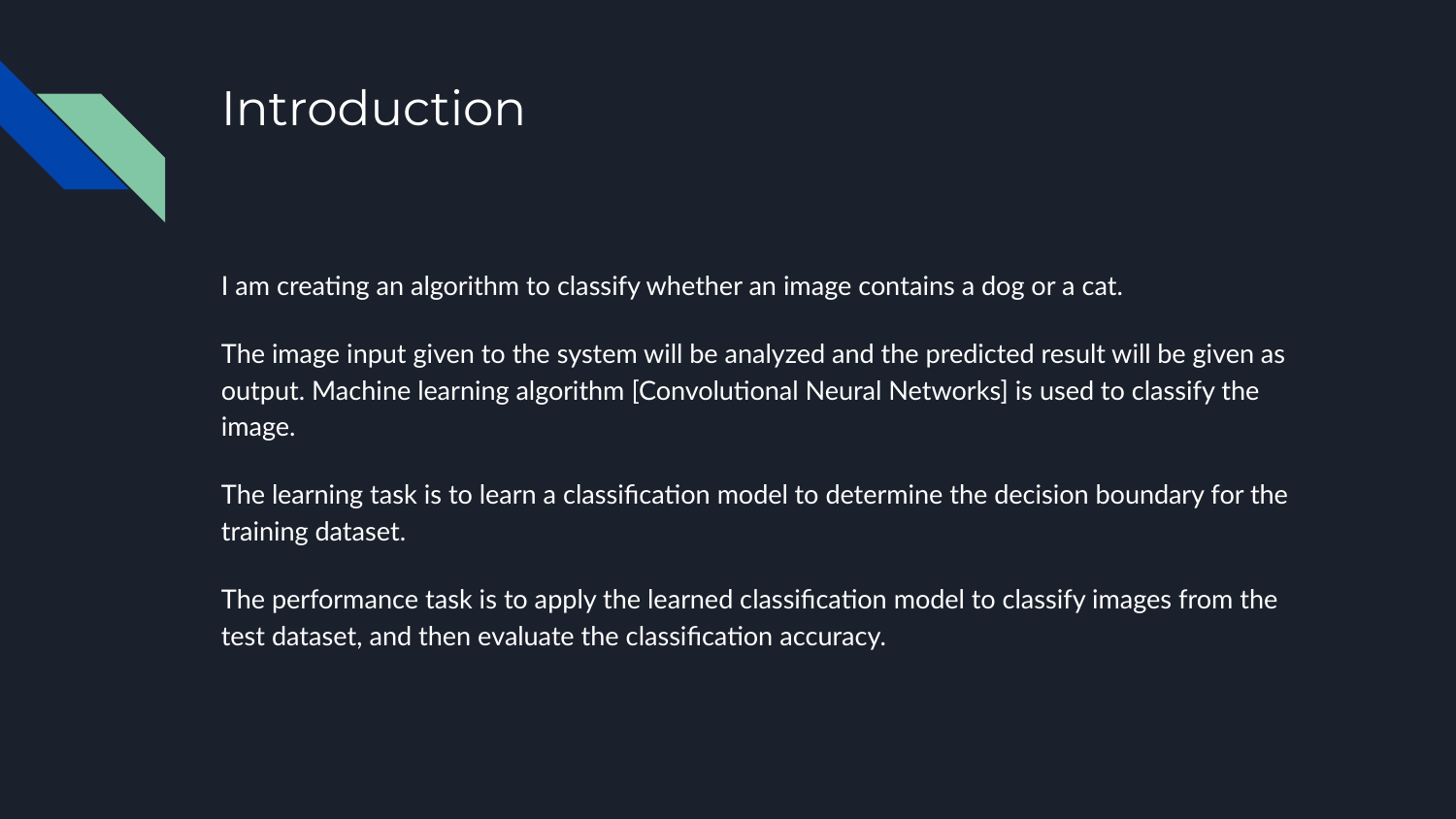

# Introduction

I am creating an algorithm to classify whether an image contains a dog or a cat.
The image input given to the system will be analyzed and the predicted result will be given as output. Machine learning algorithm [Convolutional Neural Networks] is used to classify the image.
The learning task is to learn a classification model to determine the decision boundary for the training dataset.
The performance task is to apply the learned classification model to classify images from the test dataset, and then evaluate the classification accuracy.